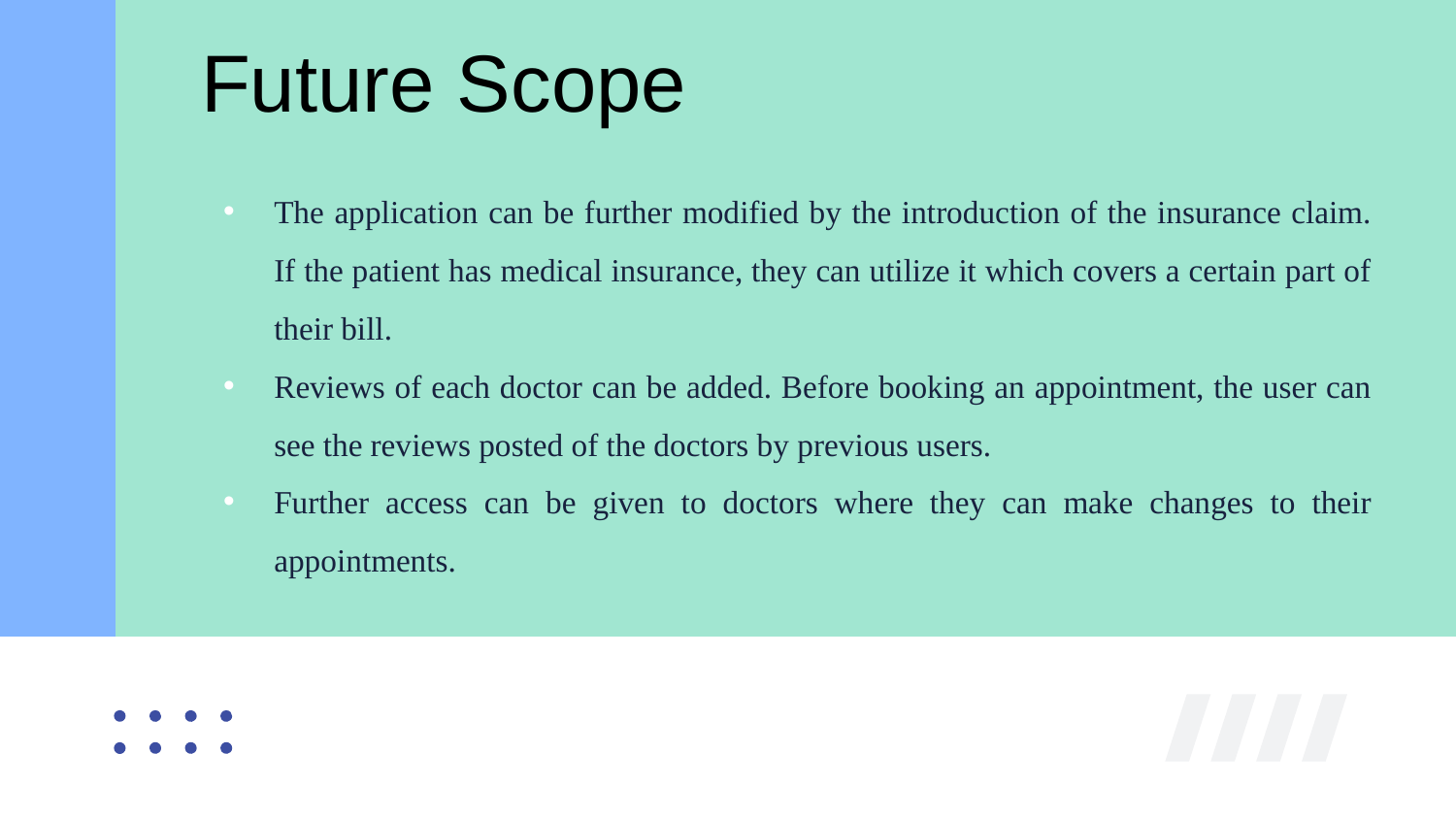

Future Scope
The application can be further modified by the introduction of the insurance claim. If the patient has medical insurance, they can utilize it which covers a certain part of their bill.
Reviews of each doctor can be added. Before booking an appointment, the user can see the reviews posted of the doctors by previous users.
Further access can be given to doctors where they can make changes to their appointments.